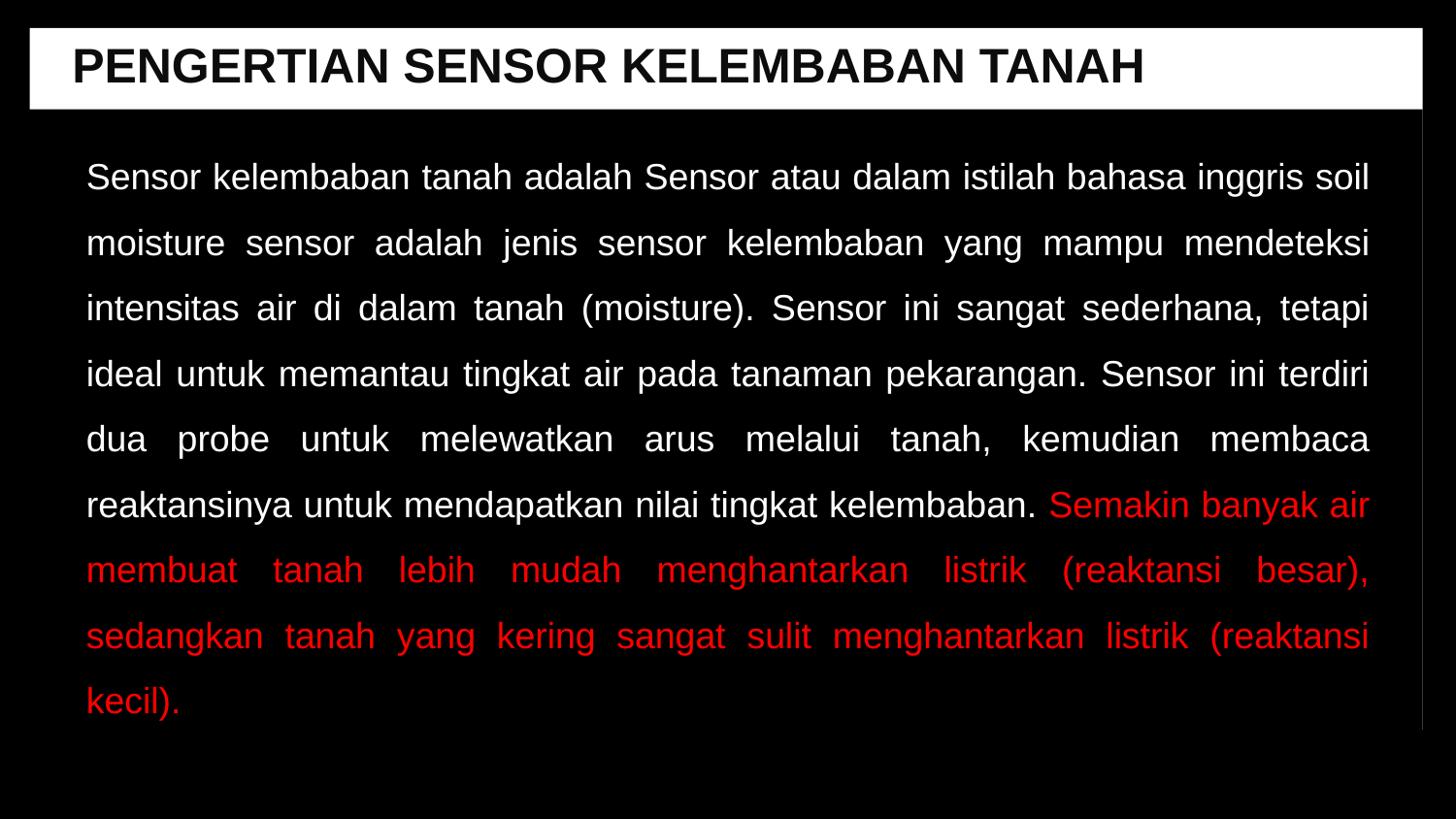

PENGERTIAN SENSOR KELEMBABAN TANAH

Sensor kelembaban tanah adalah Sensor atau dalam istilah bahasa inggris soil moisture sensor adalah jenis sensor kelembaban yang mampu mendeteksi intensitas air di dalam tanah (moisture). Sensor ini sangat sederhana, tetapi ideal untuk memantau tingkat air pada tanaman pekarangan. Sensor ini terdiri dua probe untuk melewatkan arus melalui tanah, kemudian membaca reaktansinya untuk mendapatkan nilai tingkat kelembaban. Semakin banyak air membuat tanah lebih mudah menghantarkan listrik (reaktansi besar), sedangkan tanah yang kering sangat sulit menghantarkan listrik (reaktansi kecil).